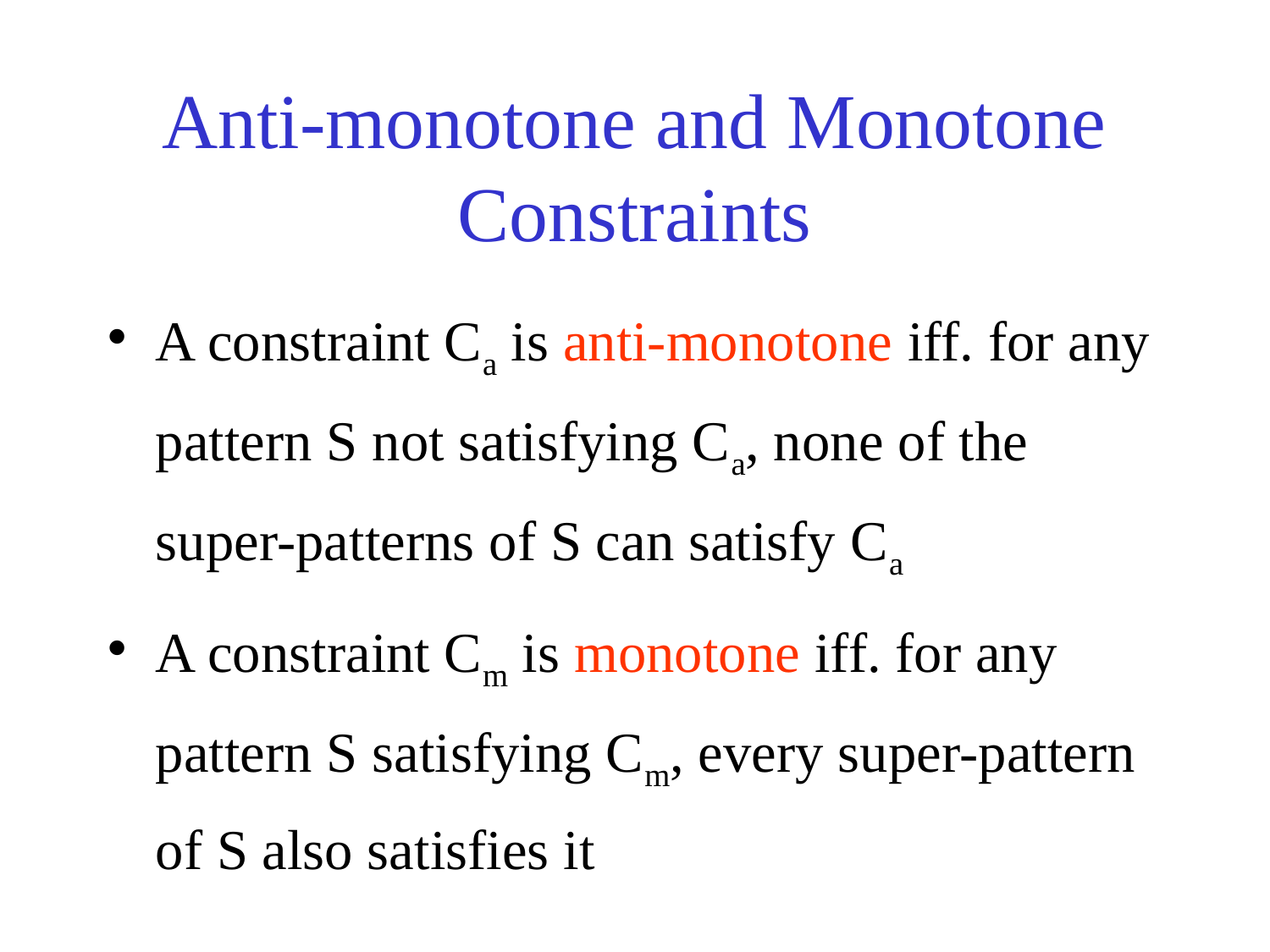

# Anti-monotone and Monotone Constraints
A constraint Ca is anti-monotone iff. for any pattern S not satisfying Ca, none of the super-patterns of S can satisfy Ca
A constraint Cm is monotone iff. for any pattern S satisfying Cm, every super-pattern of S also satisfies it